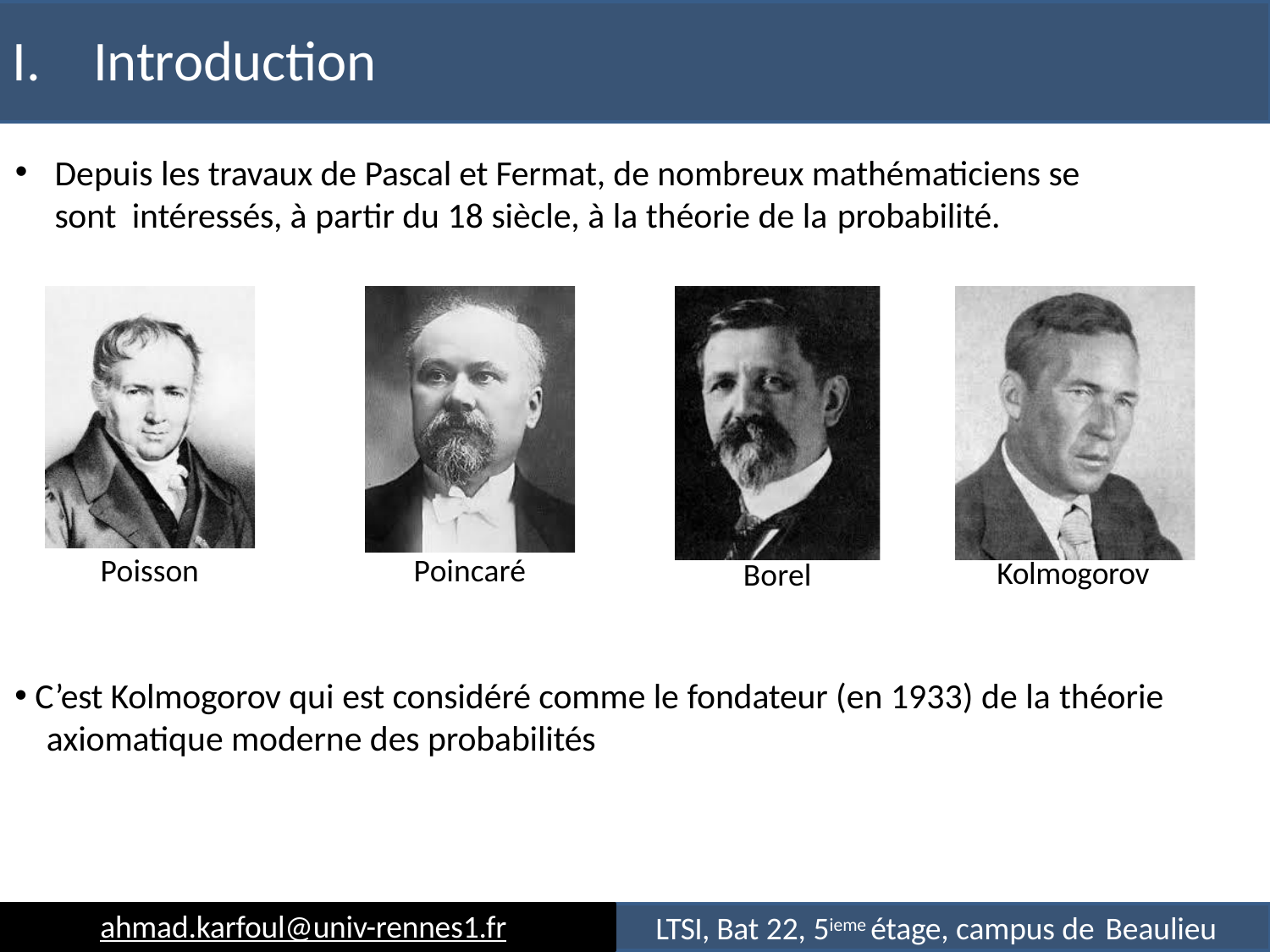

# I.	Introduction
Depuis les travaux de Pascal et Fermat, de nombreux mathématiciens se sont  intéressés, à partir du 18 siècle, à la théorie de la probabilité.

Poisson
Poincaré
Kolmogorov
Borel
C’est Kolmogorov qui est considéré comme le fondateur (en 1933) de la théorie
axiomatique moderne des probabilités

ahmad.karfoul@univ-rennes1.fr
LTSI, Bat 22, 5ieme étage, campus de Beaulieu